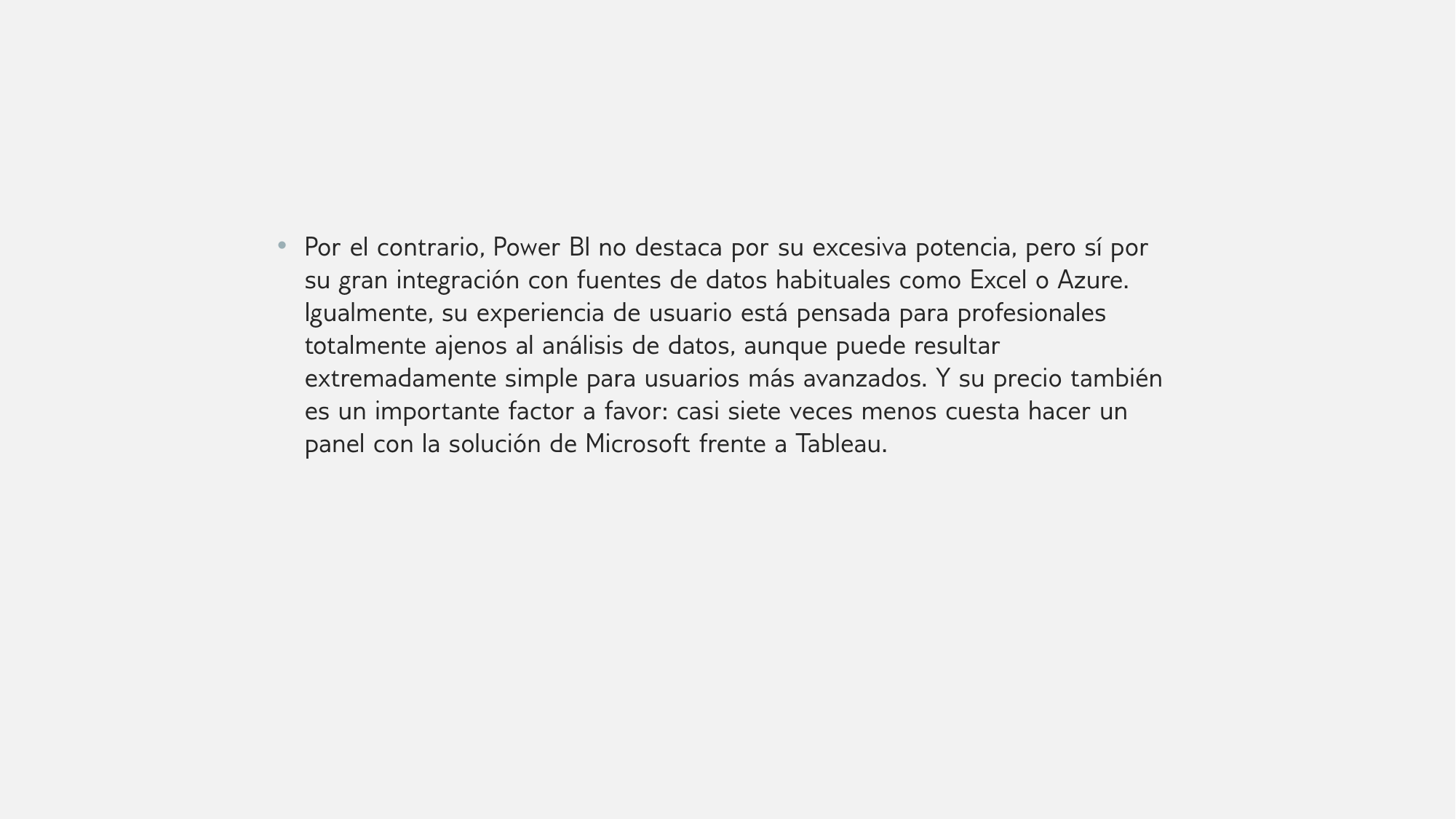

Por el contrario, Power BI no destaca por su excesiva potencia, pero sí por su gran integración con fuentes de datos habituales como Excel o Azure. Igualmente, su experiencia de usuario está pensada para profesionales totalmente ajenos al análisis de datos, aunque puede resultar extremadamente simple para usuarios más avanzados. Y su precio también es un importante factor a favor: casi siete veces menos cuesta hacer un panel con la solución de Microsoft frente a Tableau.